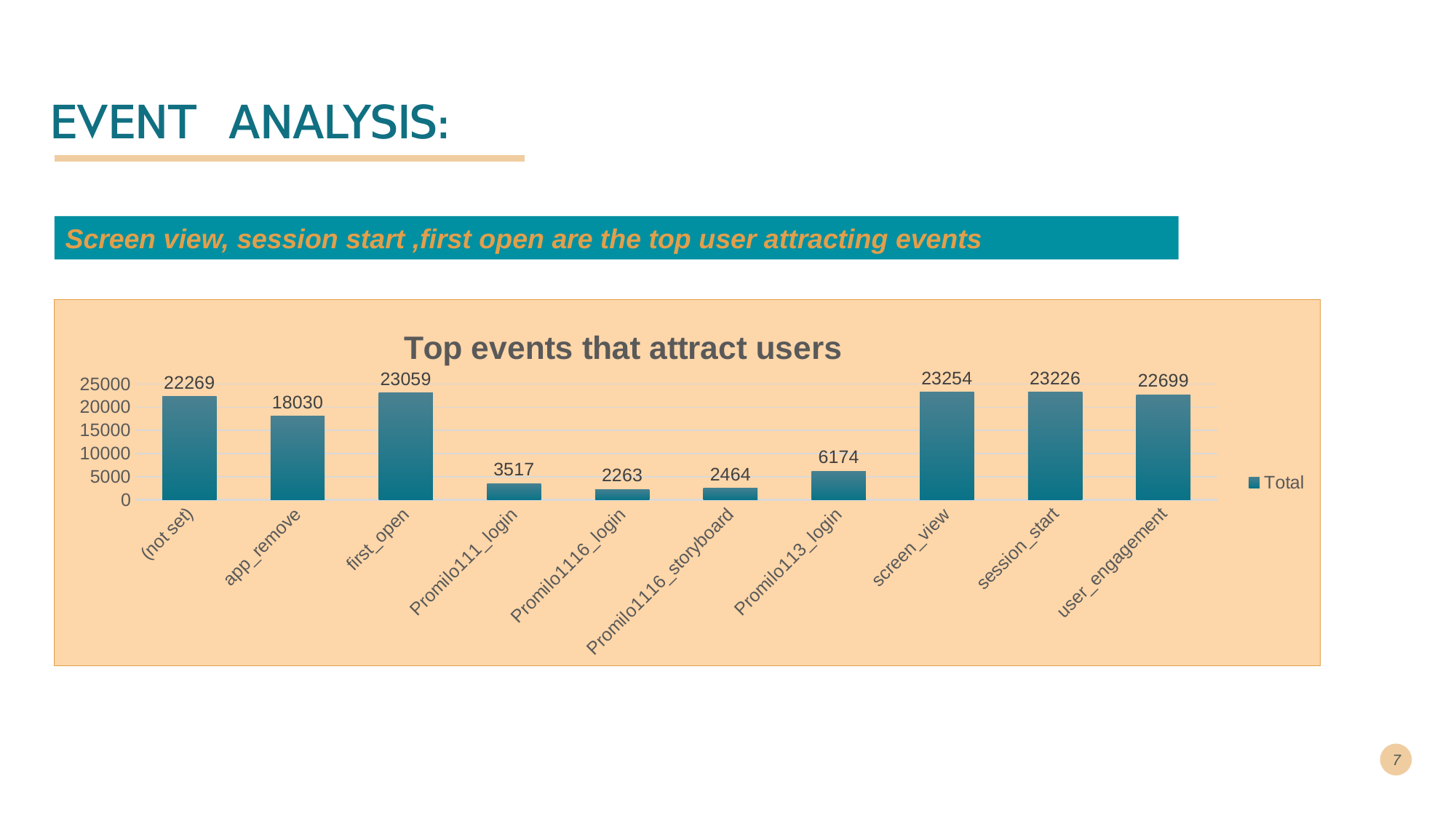

# EVENT  ANALYSIS:

Screen view, session start ,first open are the top user attracting events

### Chart: Top events that attract users

| Category | Total |
|---|---|
| (not set) | 22269.0 |
| app_remove | 18030.0 |
| first_open | 23059.0 |
| Promilo111_login | 3517.0 |
| Promilo1116_login | 2263.0 |
| Promilo1116_storyboard | 2464.0 |
| Promilo113_login | 6174.0 |
| screen_view | 23254.0 |
| session_start | 23226.0 |
| user_engagement | 22699.0 |
7